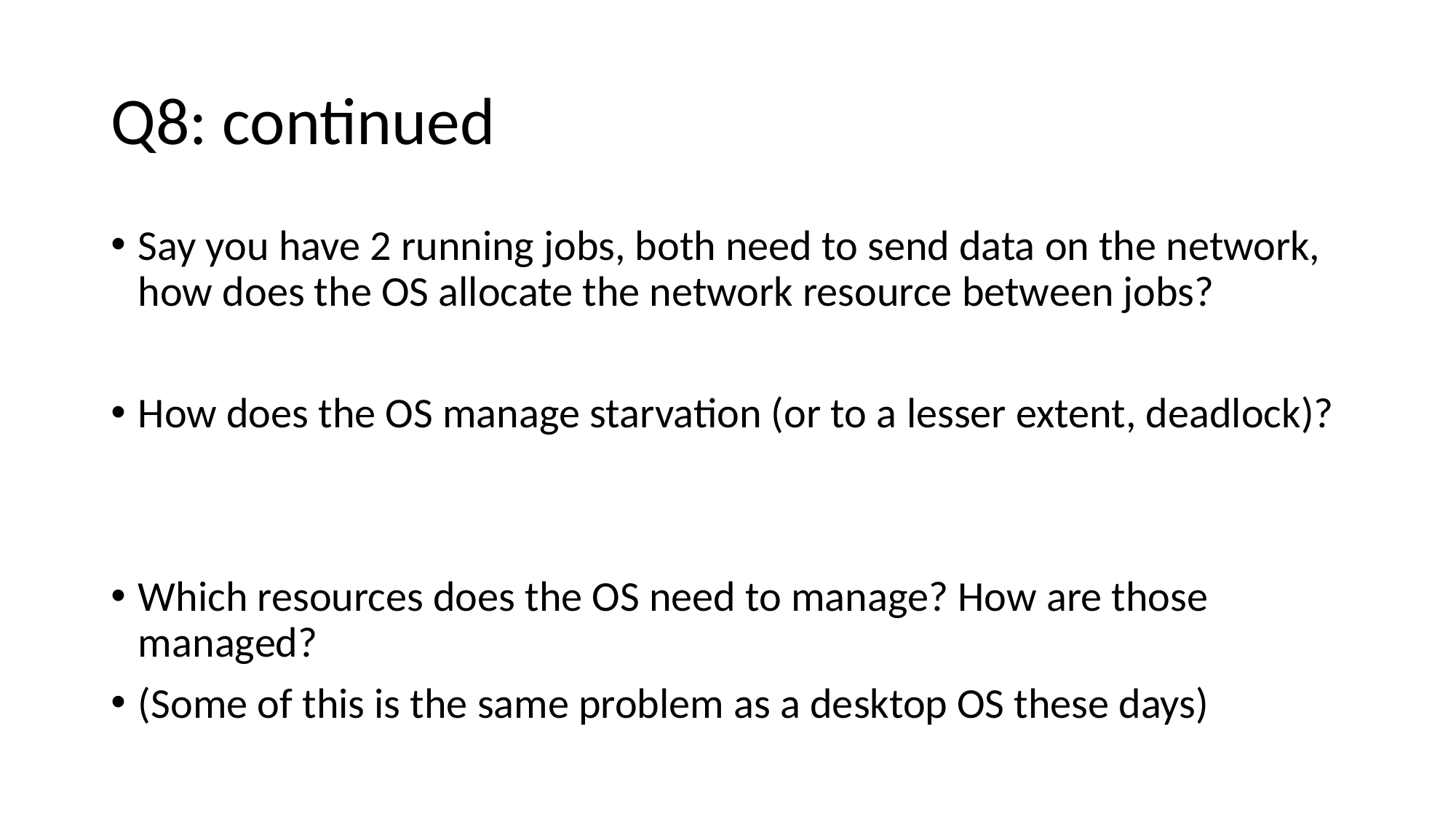

# Q8: continued
Say you have 2 running jobs, both need to send data on the network, how does the OS allocate the network resource between jobs?

How does the OS manage starvation (or to a lesser extent, deadlock)?

Which resources does the OS need to manage? How are those managed?
(Some of this is the same problem as a desktop OS these days)